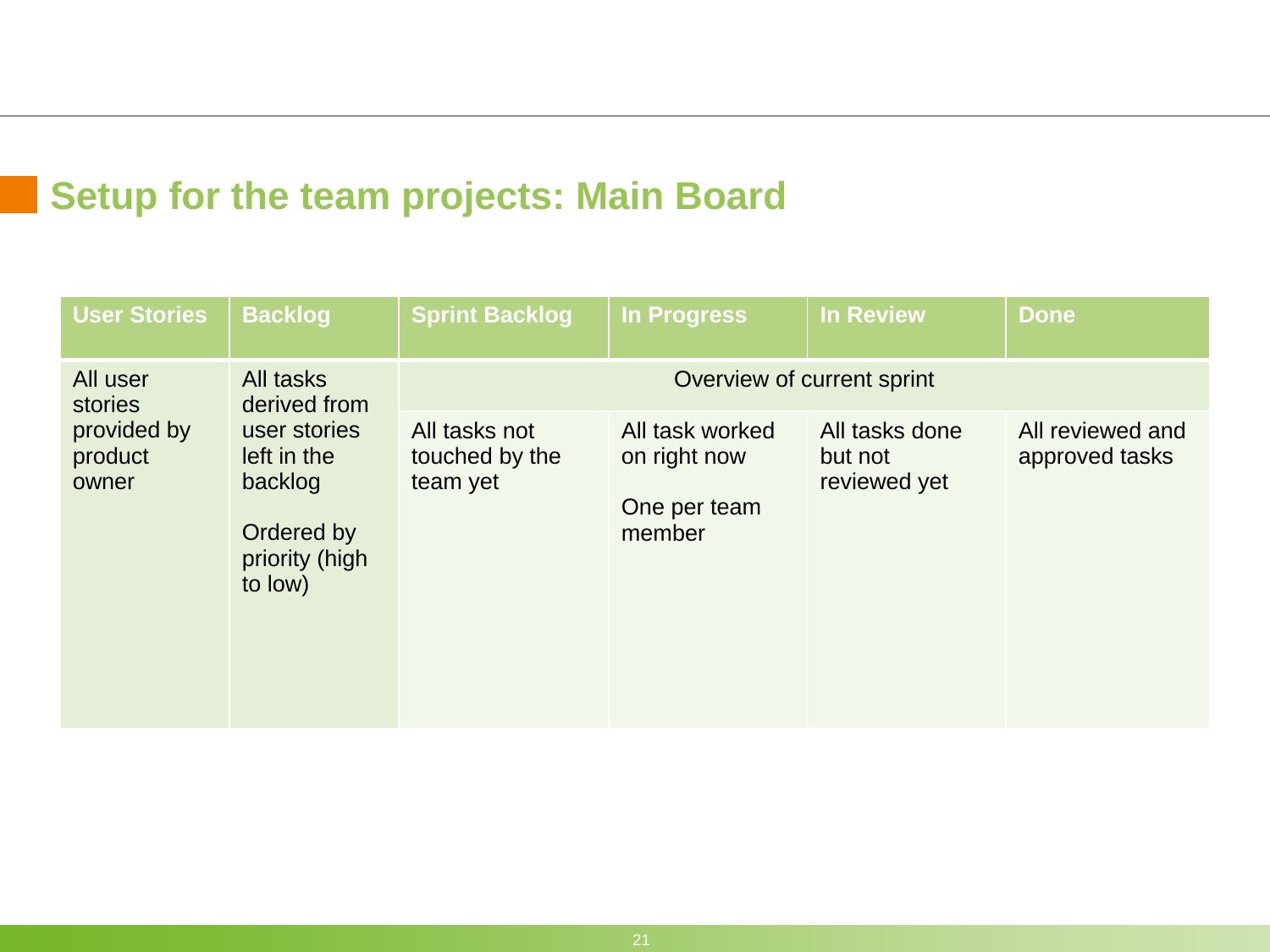

# Setup for the team projects: Main Board
| User Stories | Backlog | Sprint Backlog | In Progress | In Review | Done |
| --- | --- | --- | --- | --- | --- |
| All user stories provided by product owner | All tasks derived from user stories left in the backlog Ordered by priority (high to low) | Overview of current sprint |  |  |  |
|  |  | All tasks not touched by the team yet | All task worked on right now One per team member | All tasks done but not reviewed yet | All reviewed and approved tasks |
21